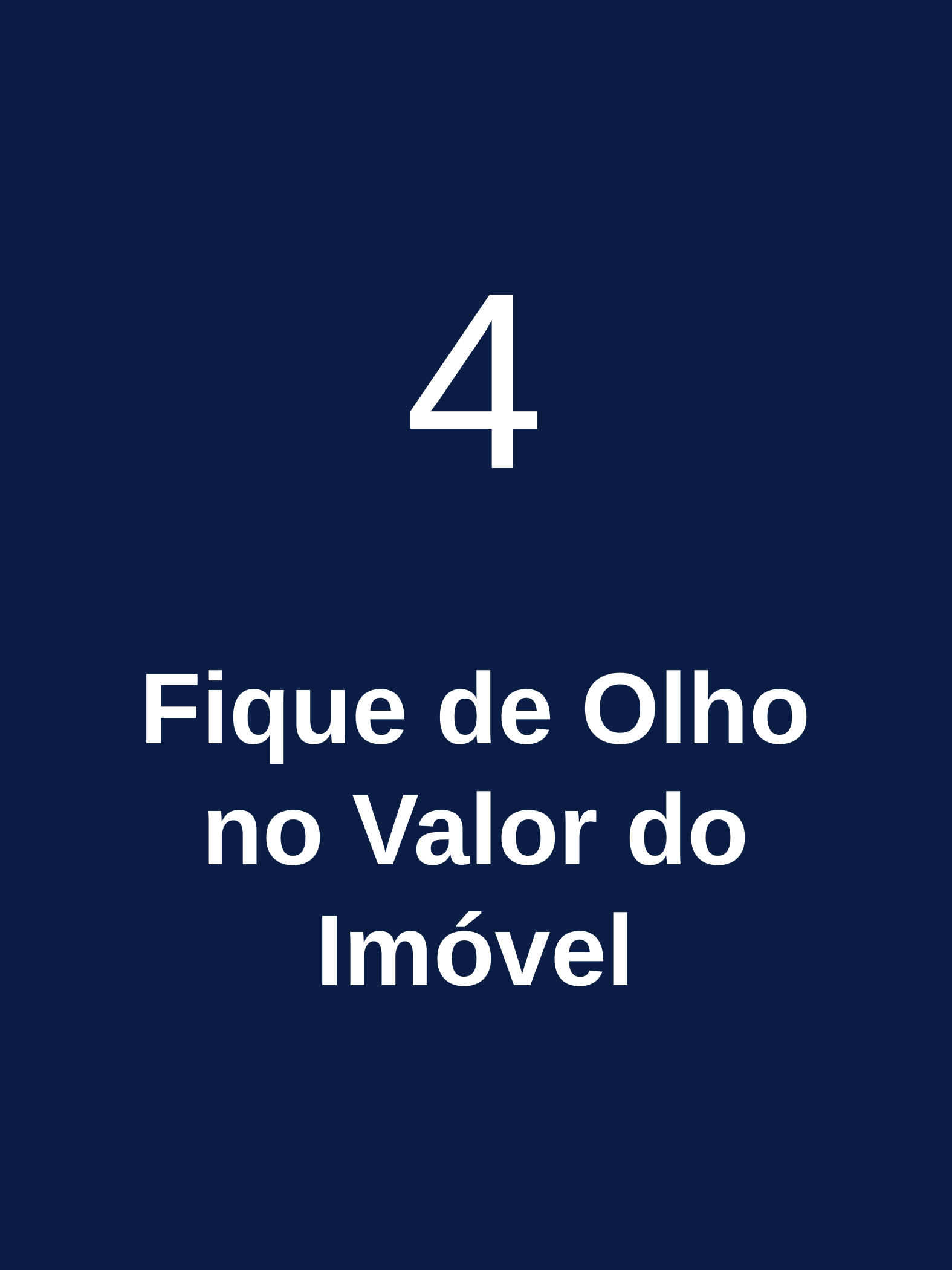

4
Fique de Olho no Valor do Imóvel
FGTS QUEST: Conquiste sua casa Própria                           Monica Sugimati
9